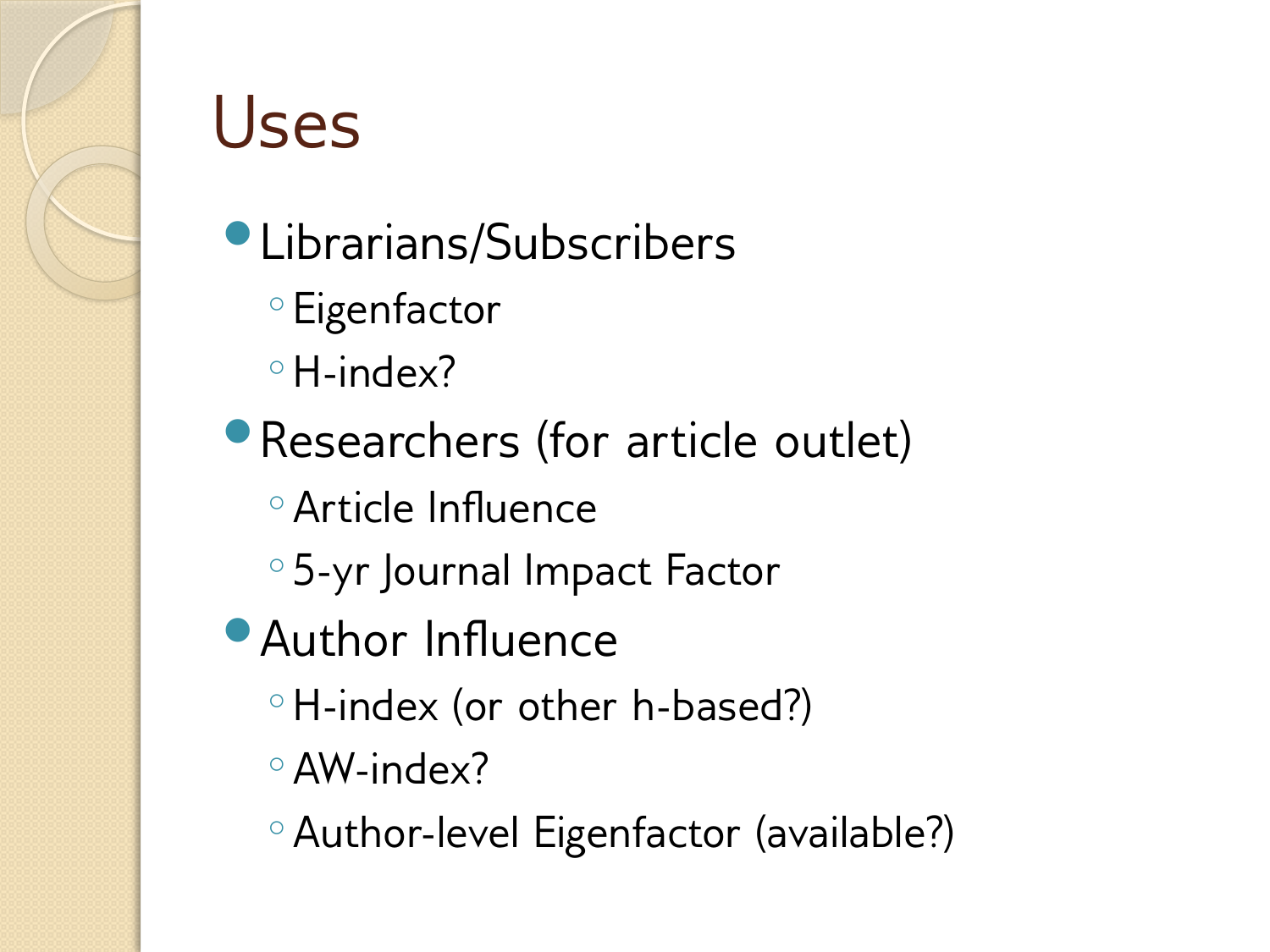

# Uses
Librarians/Subscribers
Eigenfactor
H-index?
Researchers (for article outlet)
Article Influence
5-yr Journal Impact Factor
Author Influence
H-index (or other h-based?)
AW-index?
Author-level Eigenfactor (available?)